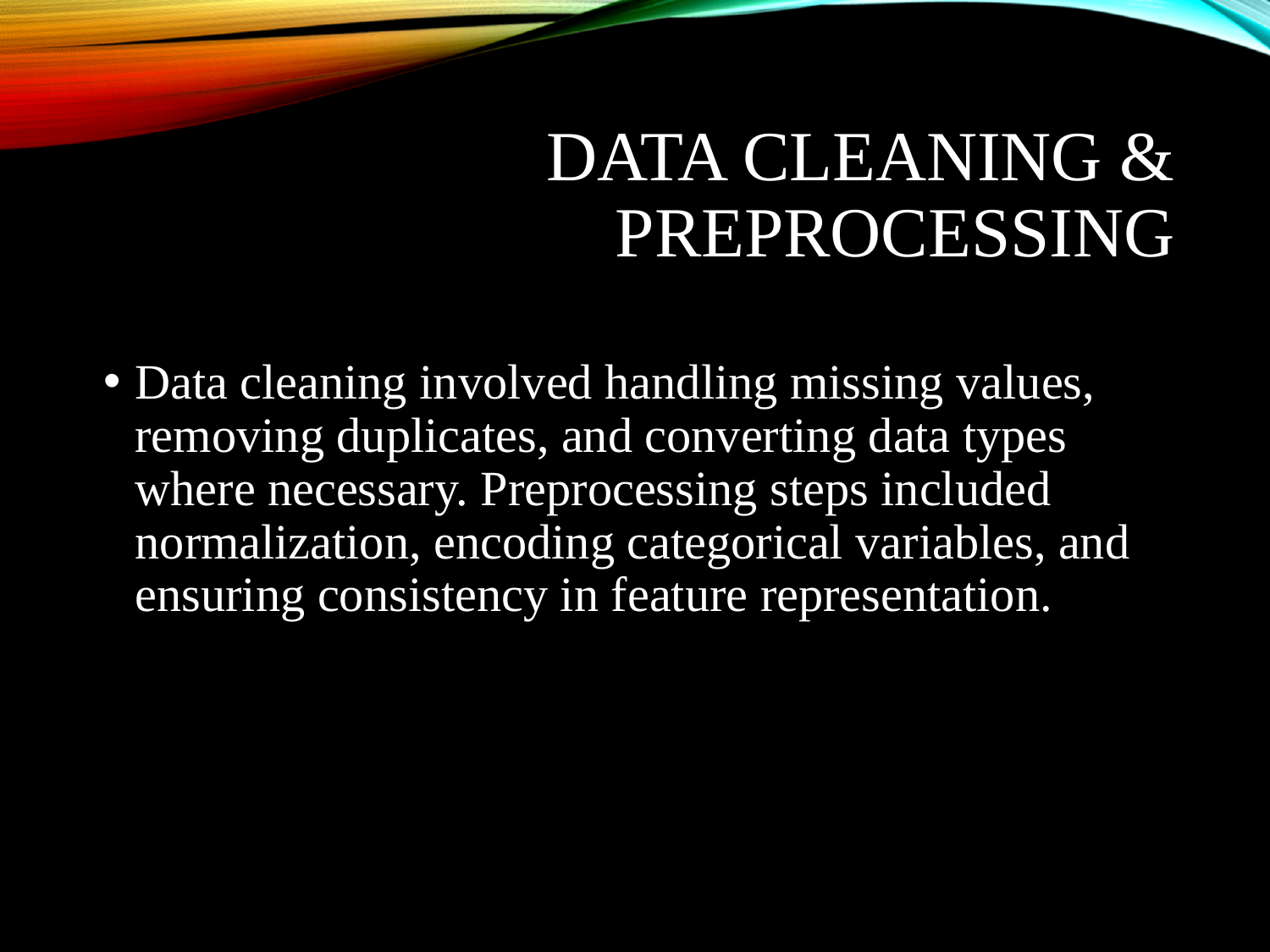

# Data Cleaning & Preprocessing
Data cleaning involved handling missing values, removing duplicates, and converting data types where necessary. Preprocessing steps included normalization, encoding categorical variables, and ensuring consistency in feature representation.